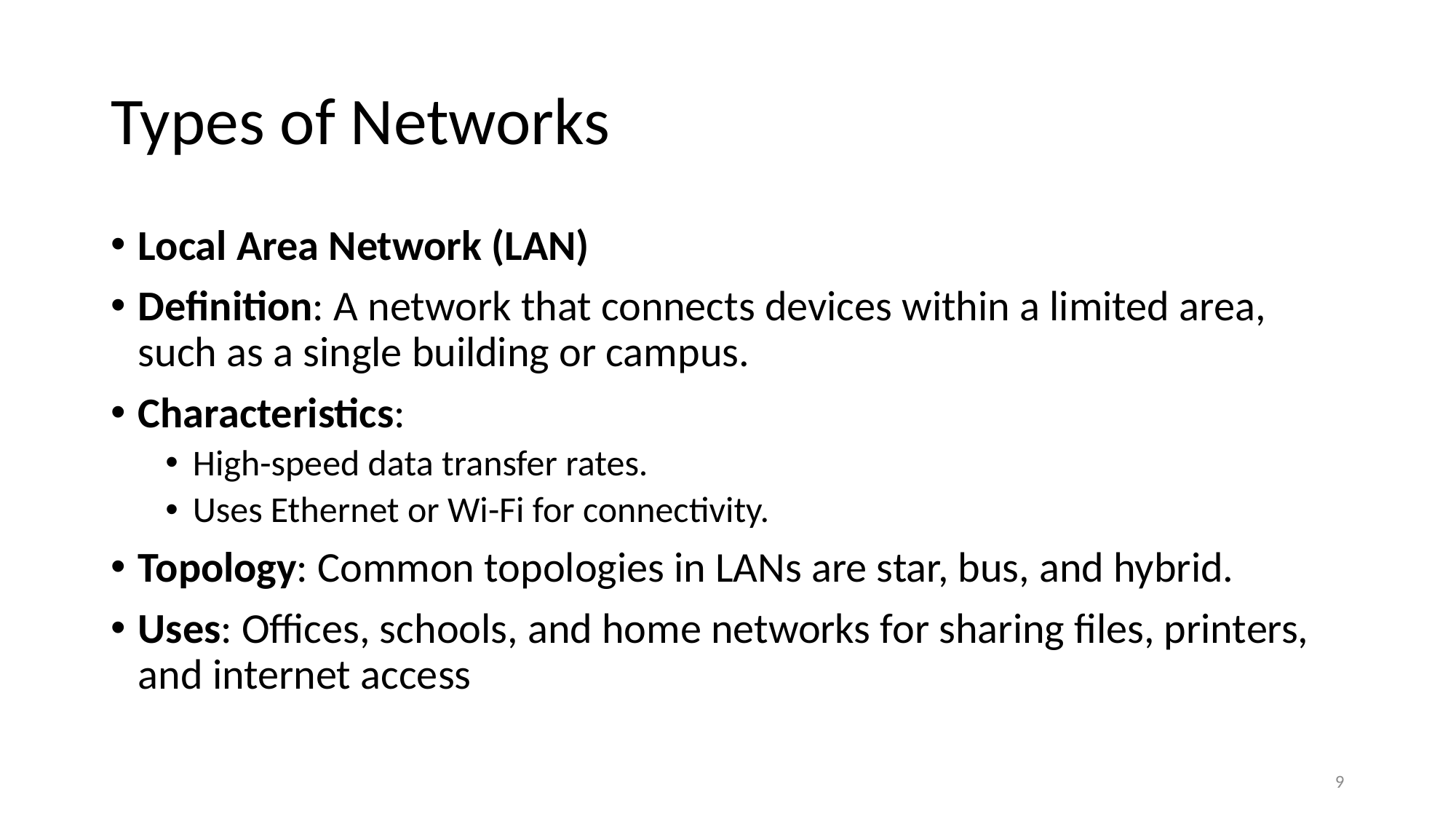

# Types of Networks
Local Area Network (LAN)
Definition: A network that connects devices within a limited area, such as a single building or campus.
Characteristics:
High-speed data transfer rates.
Uses Ethernet or Wi-Fi for connectivity.
Topology: Common topologies in LANs are star, bus, and hybrid.
Uses: Offices, schools, and home networks for sharing files, printers, and internet access

9